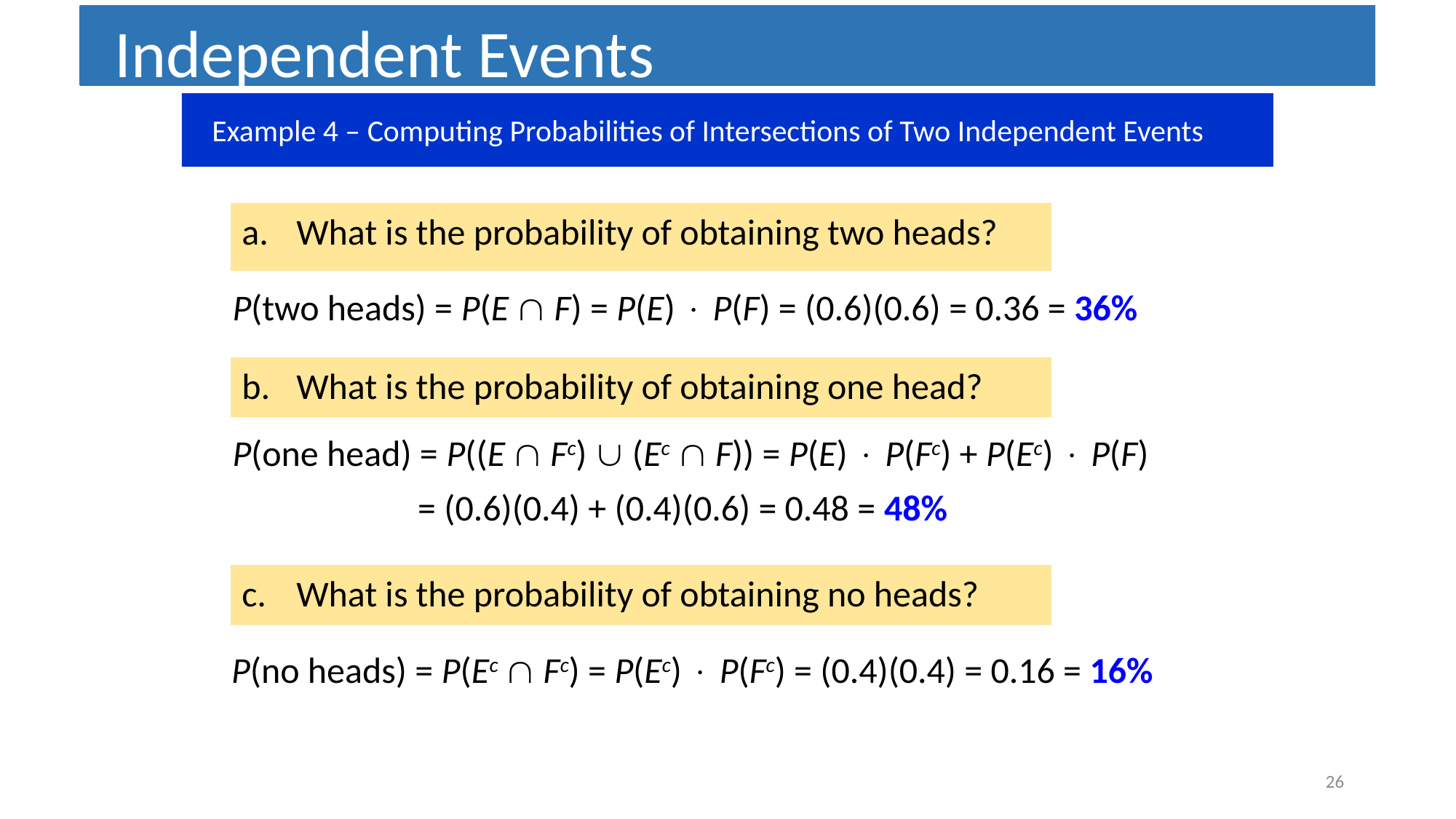

Independent Events
  Example 4 – Computing Probabilities of Intersections of Two Independent Events
What is the probability of obtaining two heads?
P(two heads) = P(E ∩ F) = P(E) ⋅ P(F) = (0.6)(0.6) = 0.36 = 36%
What is the probability of obtaining one head?
P(one head) = P((E ∩ Fc) ∪ (Ec ∩ F)) = P(E) ⋅ P(Fc) + P(Ec) ⋅ P(F)
= (0.6)(0.4) + (0.4)(0.6) = 0.48 = 48%
What is the probability of obtaining no heads?
P(no heads) =
P(Ec ∩ Fc) = P(Ec) ⋅ P(Fc) = (0.4)(0.4) = 0.16 = 16%
26